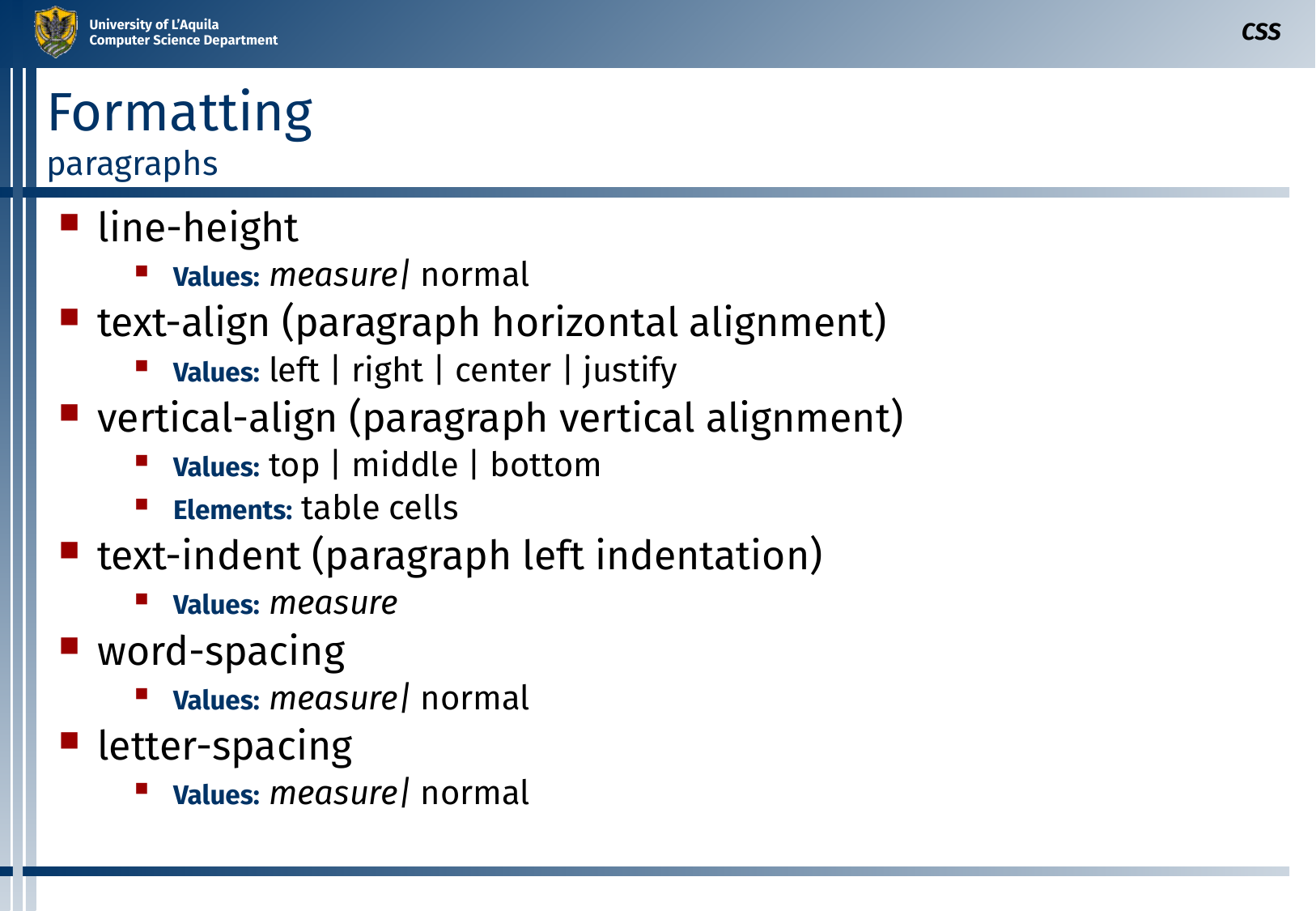

CSS
# Formatting paragraphs
line-height
Values: measure| normal
text-align (paragraph horizontal alignment)
Values: left | right | center | justify
vertical-align (paragraph vertical alignment)
Values: top | middle | bottom
Elements: table cells
text-indent (paragraph left indentation)
Values: measure
word-spacing
Values: measure| normal
letter-spacing
Values: measure| normal